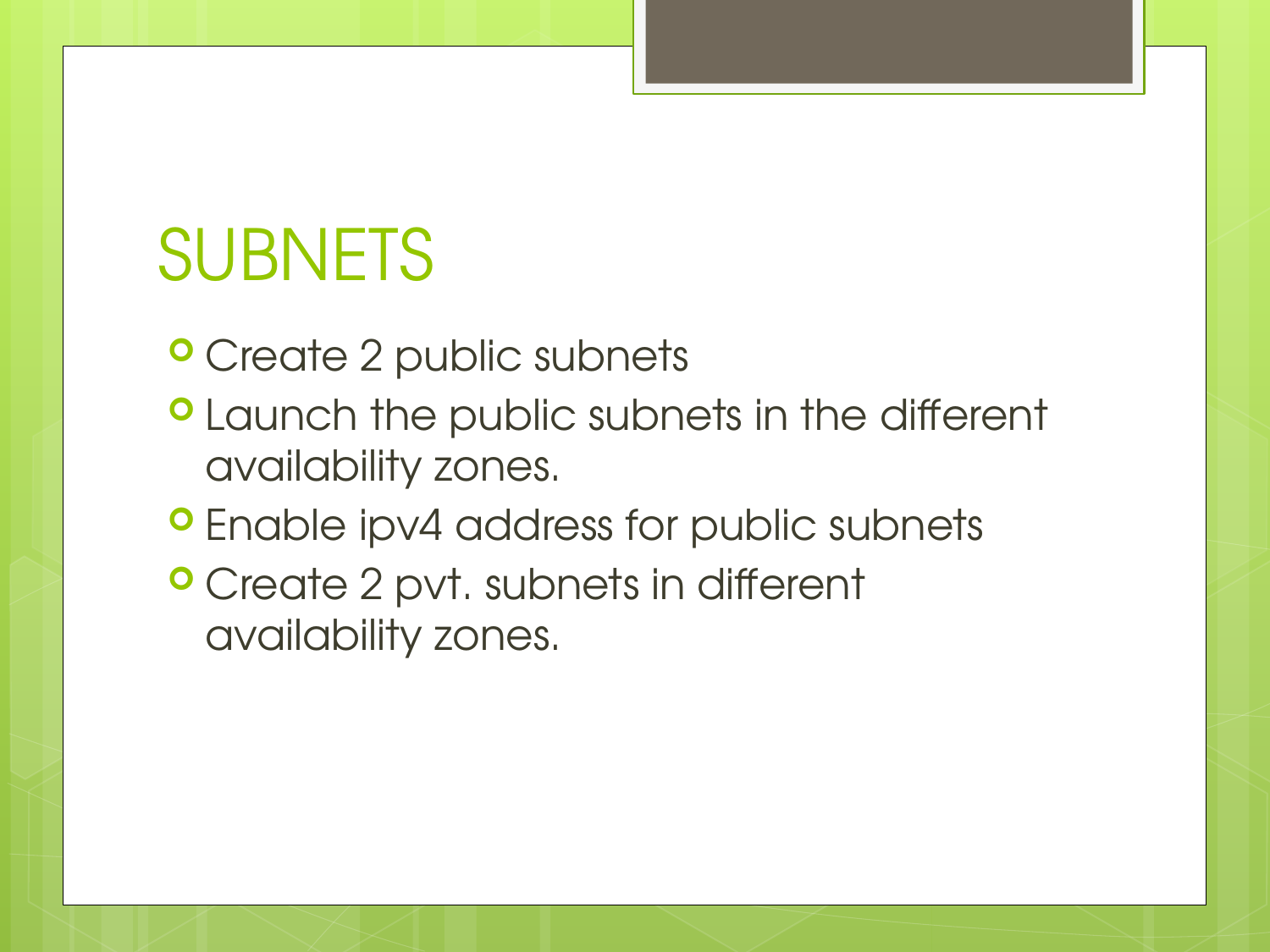

# SUBNETS
Create 2 public subnets
Launch the public subnets in the different availability zones.
Enable ipv4 address for public subnets
Create 2 pvt. subnets in different availability zones.